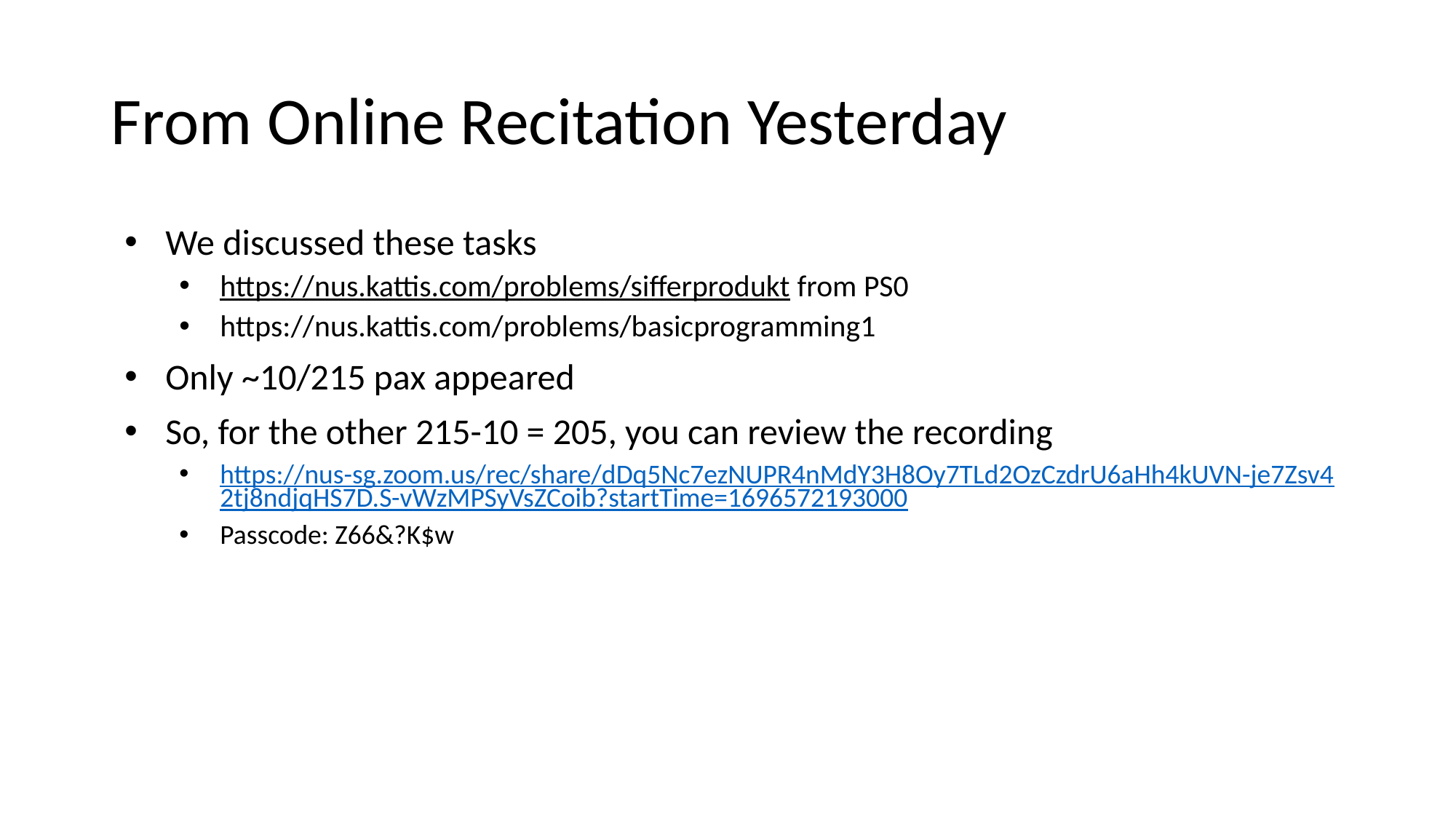

# From Online Recitation Yesterday
We discussed these tasks
https://nus.kattis.com/problems/sifferprodukt from PS0
https://nus.kattis.com/problems/basicprogramming1
Only ~10/215 pax appeared
So, for the other 215-10 = 205, you can review the recording
https://nus-sg.zoom.us/rec/share/dDq5Nc7ezNUPR4nMdY3H8Oy7TLd2OzCzdrU6aHh4kUVN-je7Zsv42tj8ndjqHS7D.S-vWzMPSyVsZCoib?startTime=1696572193000
Passcode: Z66&?K$w